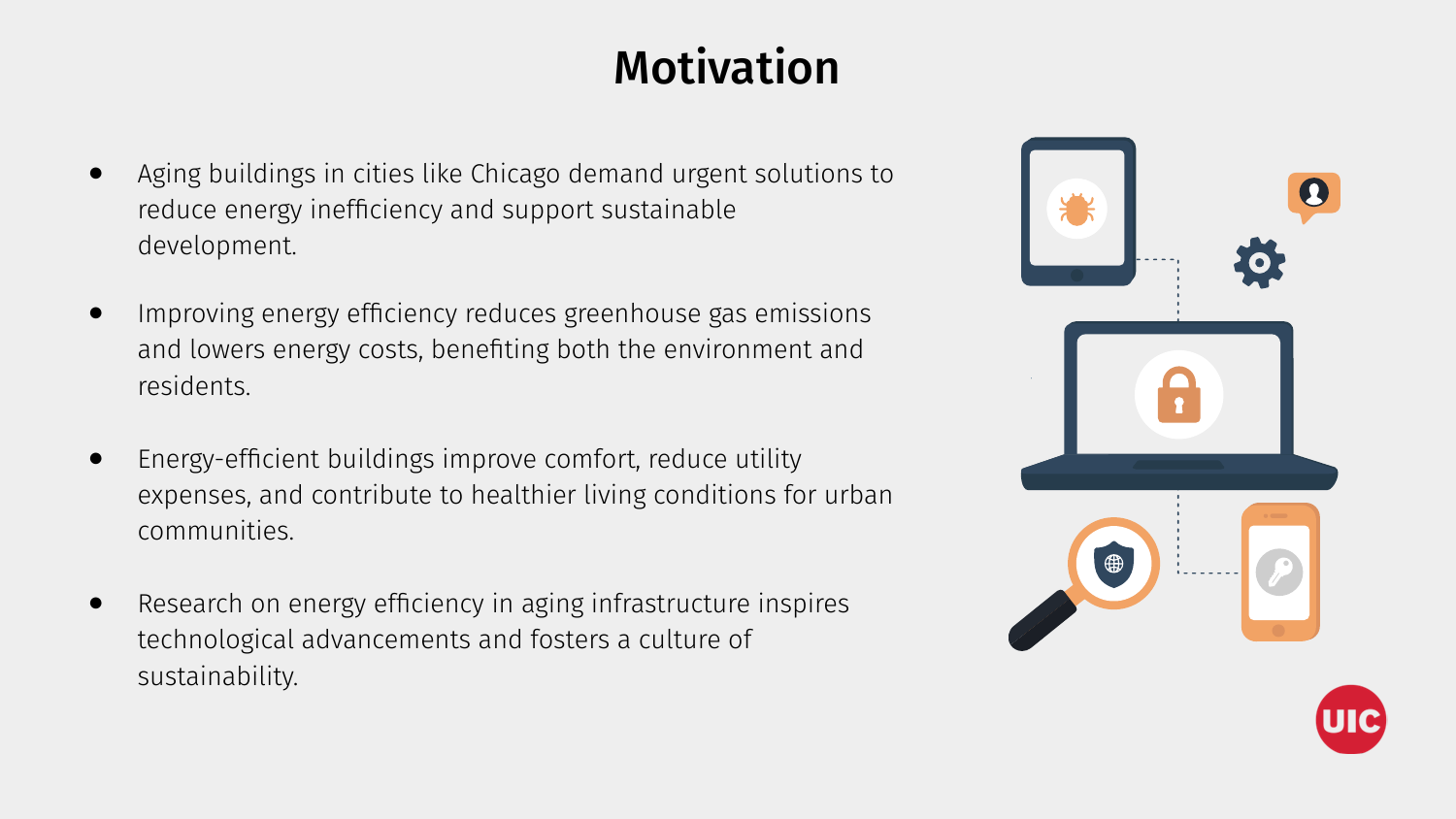

Motivation
Aging buildings in cities like Chicago demand urgent solutions to reduce energy inefficiency and support sustainable development.
Improving energy efficiency reduces greenhouse gas emissions and lowers energy costs, benefiting both the environment and residents.
Energy-efficient buildings improve comfort, reduce utility expenses, and contribute to healthier living conditions for urban communities.
Research on energy efficiency in aging infrastructure inspires technological advancements and fosters a culture of sustainability.